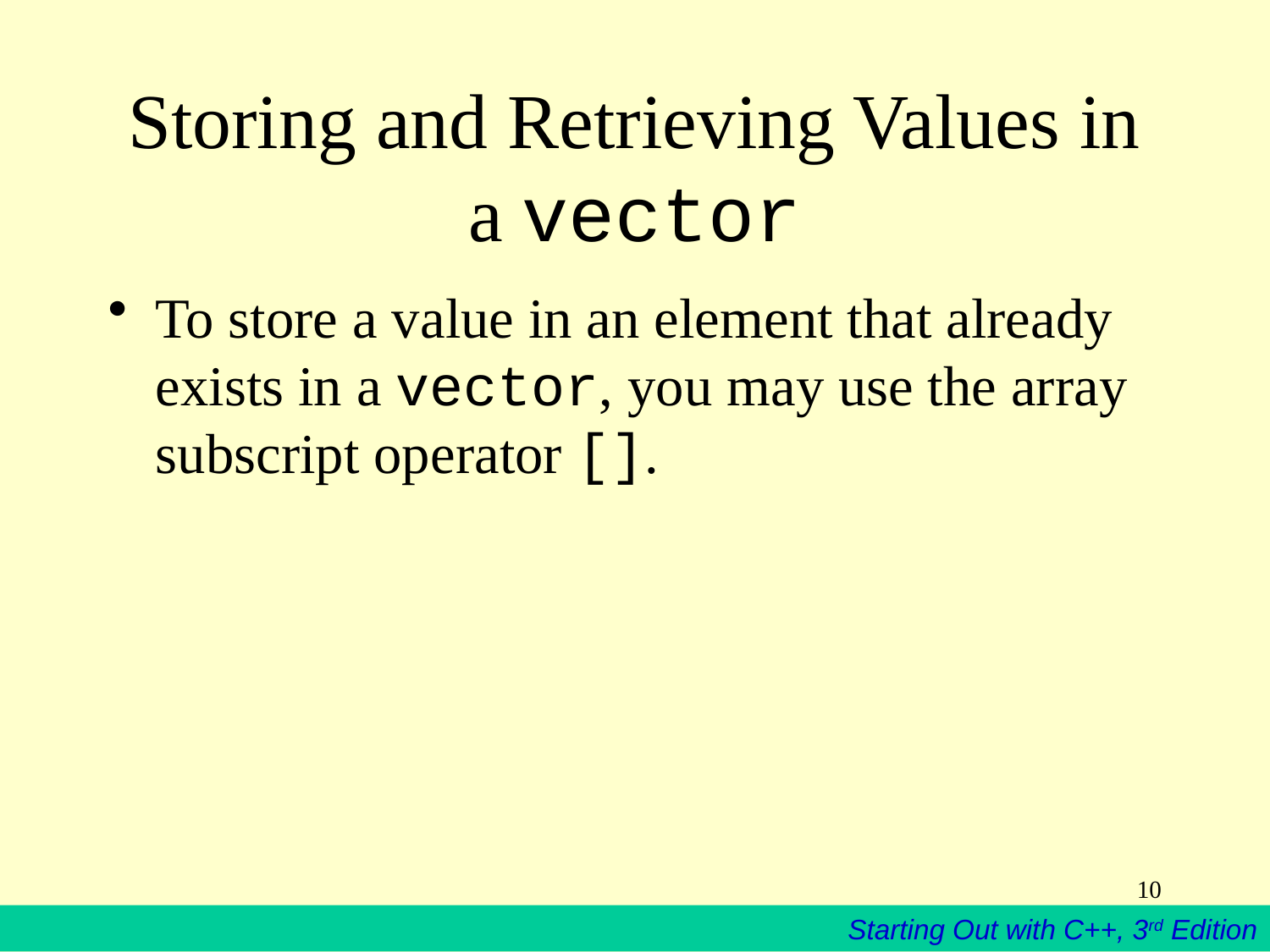

# Storing and Retrieving Values in a vector
To store a value in an element that already exists in a vector, you may use the array subscript operator [].
10